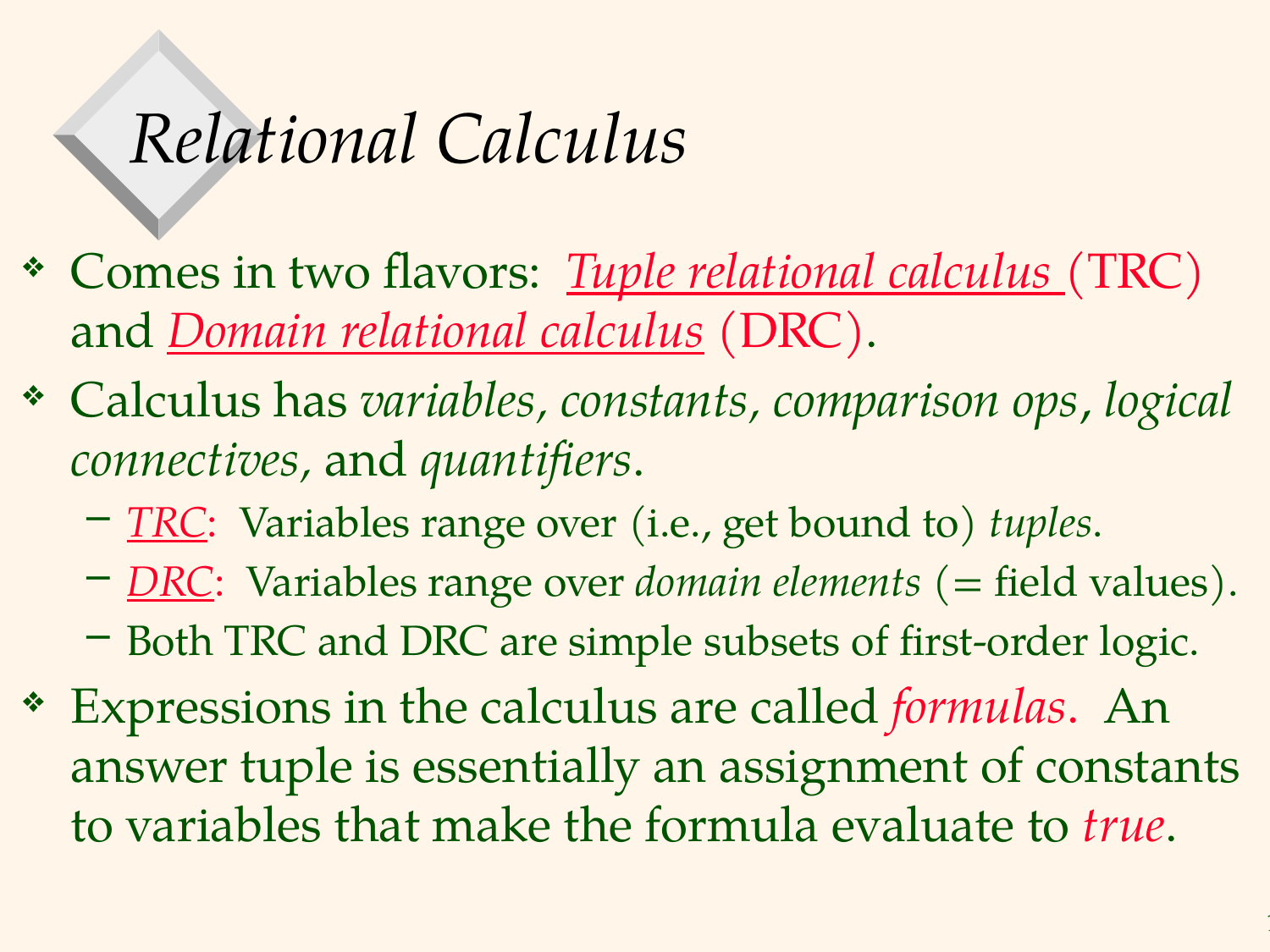

# Relational Calculus
Comes in two flavors:  Tuple relational calculus (TRC) and Domain relational calculus (DRC).
Calculus has variables, constants, comparison ops, logical connectives, and quantifiers.
TRC:  Variables range over (i.e., get bound to) tuples.
DRC:  Variables range over domain elements (= field values).
Both TRC and DRC are simple subsets of first-order logic.
Expressions in the calculus are called formulas.  An answer tuple is essentially an assignment of constants to variables that make the formula evaluate to true.